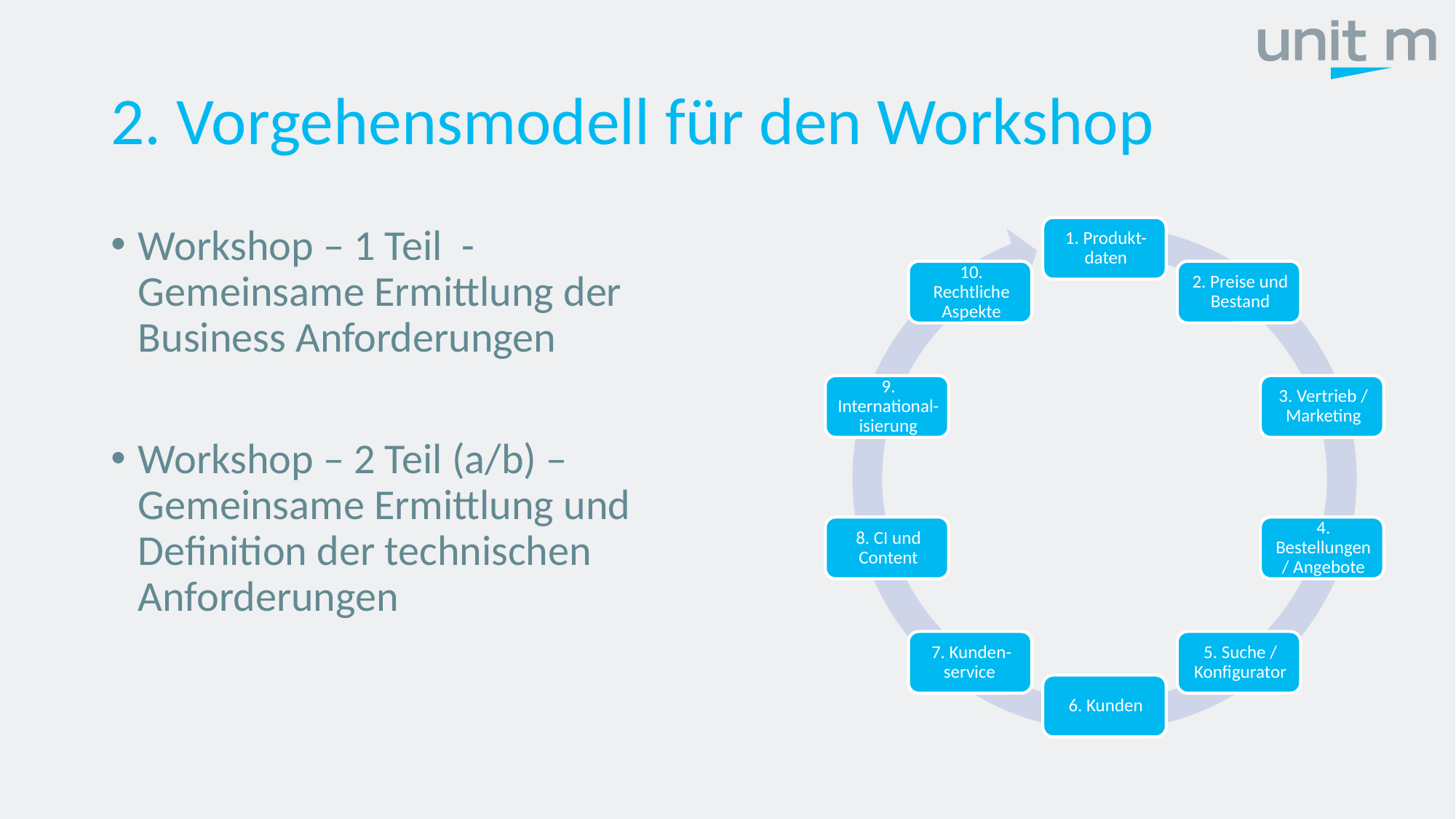

# 2. Vorgehensmodell für den Workshop
1. Produkt-daten
2. Preise und Bestand
3. Vertrieb / Marketing
4. Bestellungen / Angebote
5. Suche / Konfigurator
6. Kunden
7. Kunden-service
8. CI und Content
9. International-isierung
10. Rechtliche Aspekte
Workshop – 1 Teil  - Gemeinsame Ermittlung der Business Anforderungen

Workshop – 2 Teil (a/b) – Gemeinsame Ermittlung und Definition der technischen Anforderungen